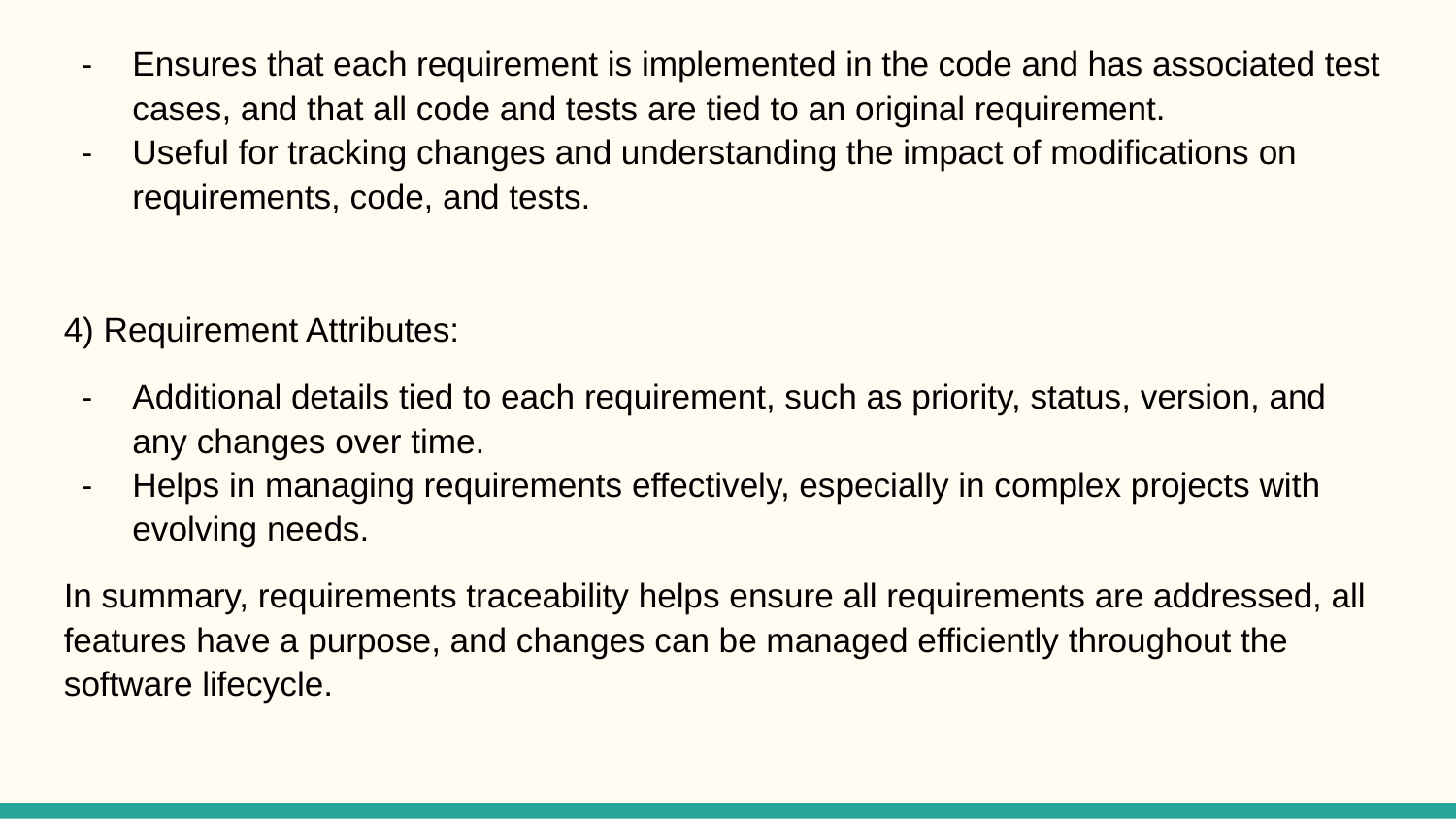

Ensures that each requirement is implemented in the code and has associated test cases, and that all code and tests are tied to an original requirement.
Useful for tracking changes and understanding the impact of modifications on requirements, code, and tests.

4) Requirement Attributes:
Additional details tied to each requirement, such as priority, status, version, and any changes over time.
Helps in managing requirements effectively, especially in complex projects with evolving needs.
In summary, requirements traceability helps ensure all requirements are addressed, all features have a purpose, and changes can be managed efficiently throughout the software lifecycle.